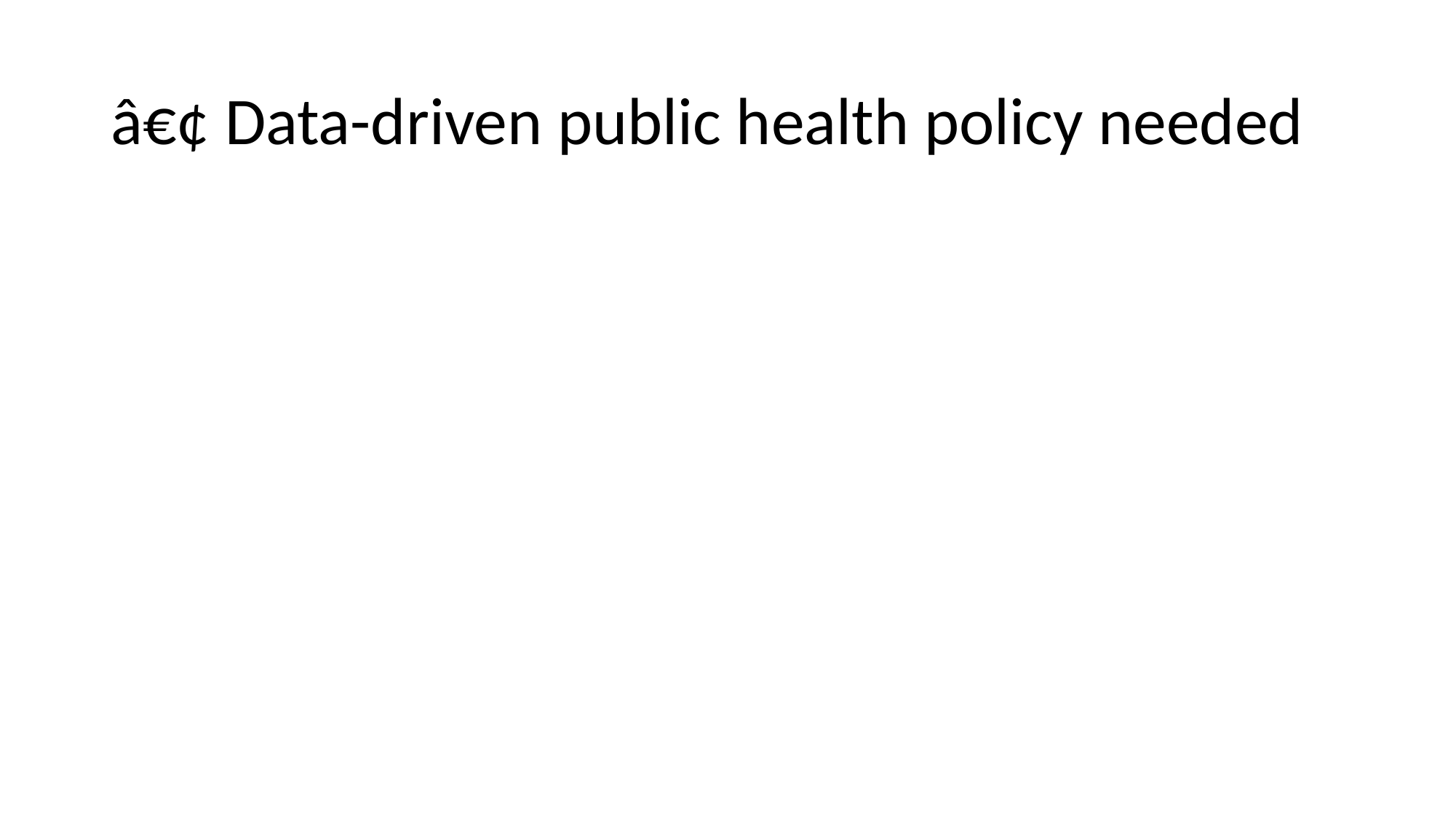

# â€¢ Data-driven public health policy needed